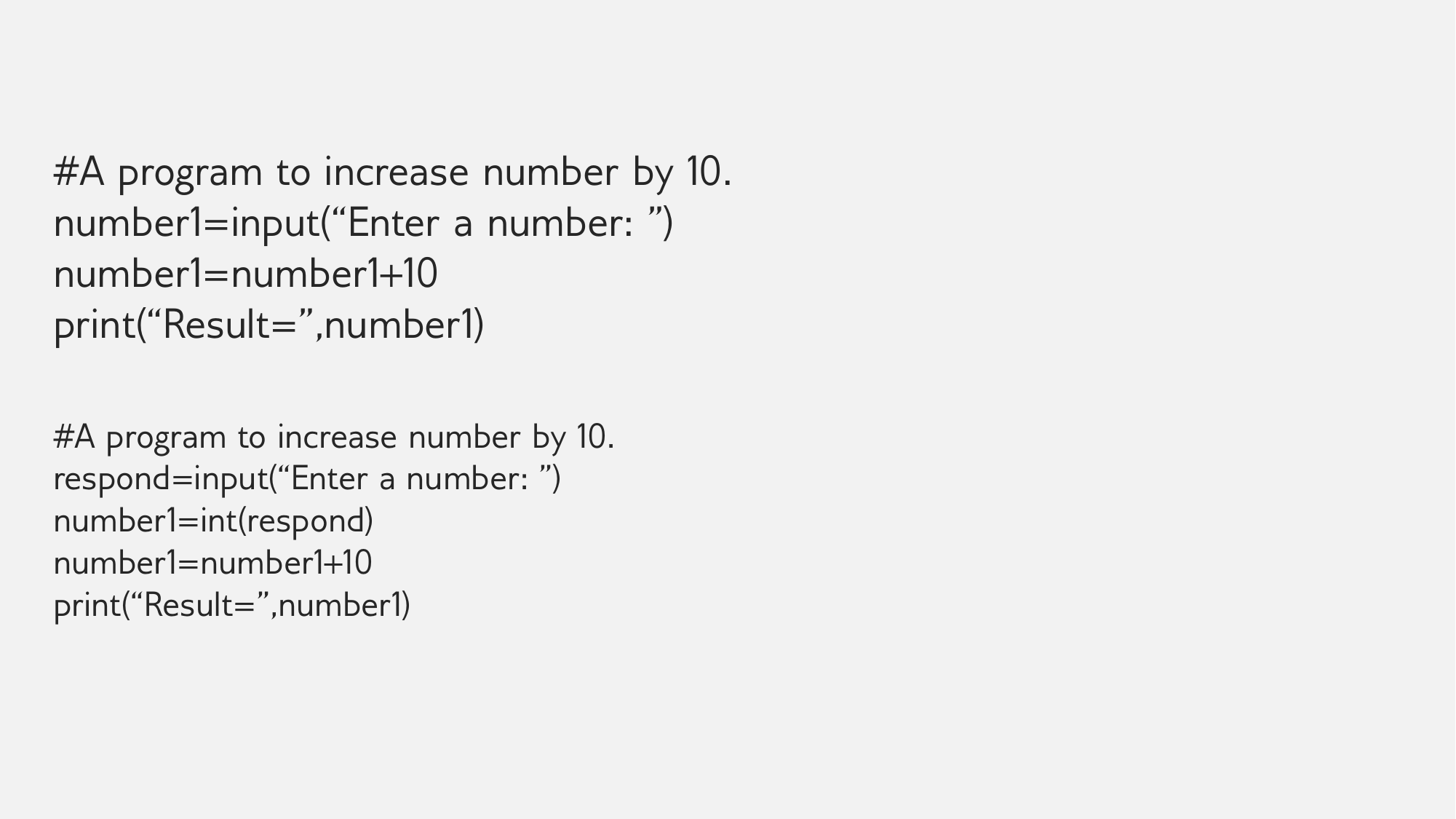

#
#A program to increase number by 10.
number1=input(“Enter a number: ”)
number1=number1+10
print(“Result=”,number1)

#A program to increase number by 10.
respond=input(“Enter a number: ”)
number1=int(respond)
number1=number1+10
print(“Result=”,number1)